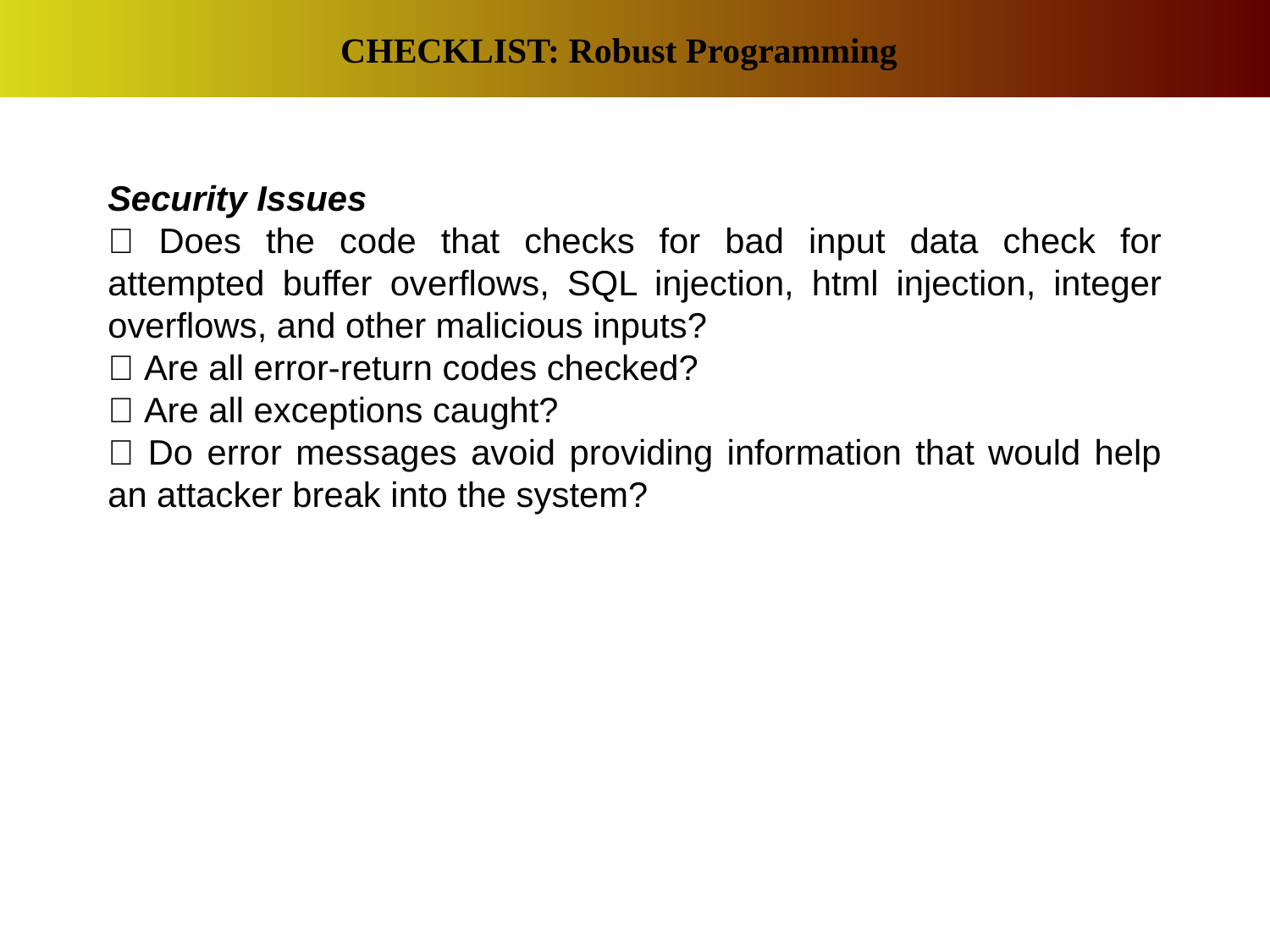

CHECKLIST: Robust Programming
Security Issues
􀂉 Does the code that checks for bad input data check for attempted buffer overflows, SQL injection, html injection, integer overflows, and other malicious inputs?
􀂉 Are all error-return codes checked?
􀂉 Are all exceptions caught?
􀂉 Do error messages avoid providing information that would help an attacker break into the system?